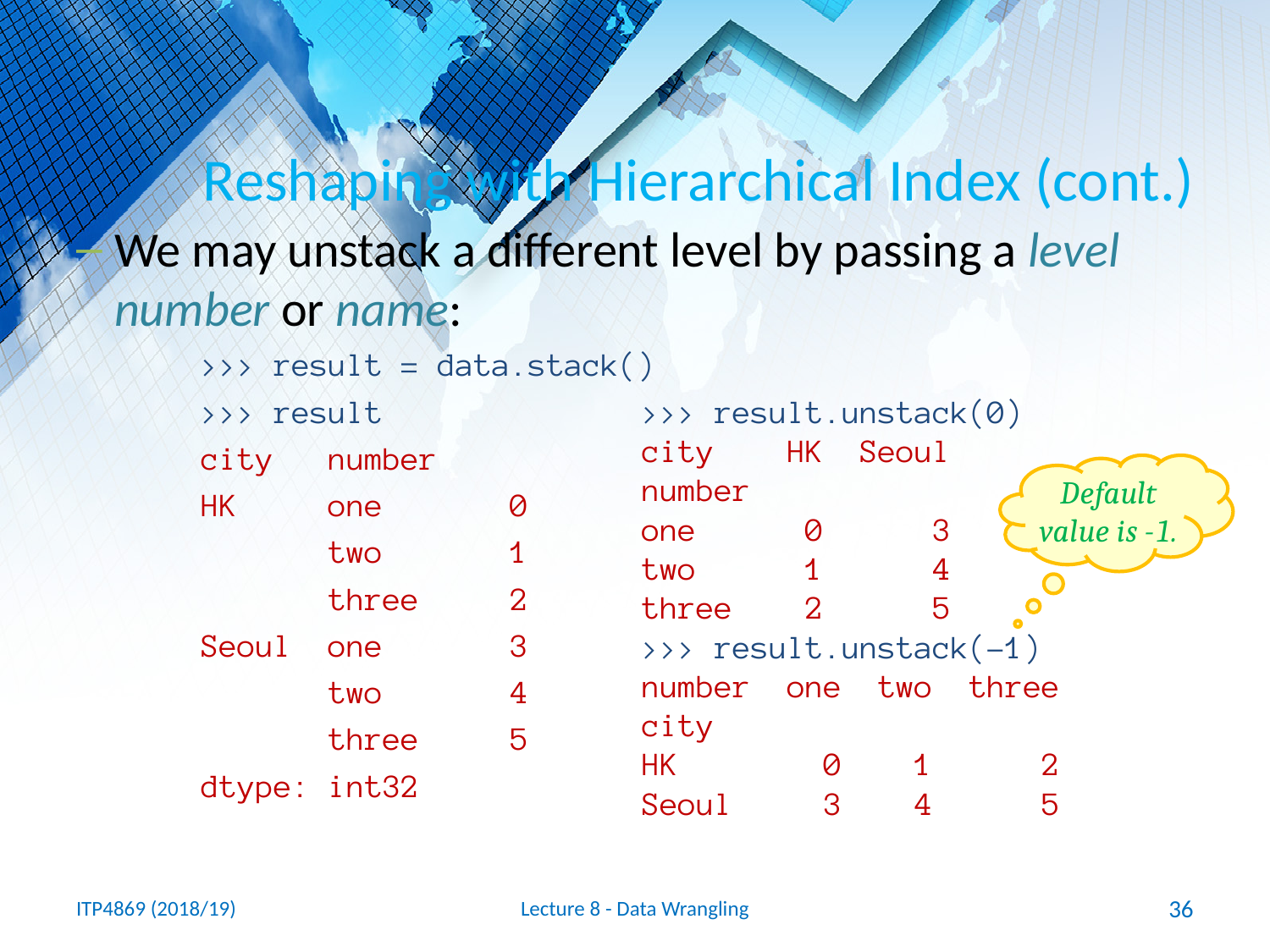

# Reshaping with Hierarchical Index (cont.)
We may unstack a different level by passing a level number or name:
>>> result = data.stack()
>>> result
city   number
HK     one       0
       two       1
       three     2
Seoul  one       3
       two       4
       three     5
dtype: int32
>>> result.unstack(0)
city    HK  Seoul
number
one      0      3
two      1      4
three    2      5
>>> result.unstack(-1)
number  one  two  three
city
HK        0    1      2
Seoul     3    4      5
Default value is -1.
ITP4869 (2018/19)
Lecture 8 - Data Wrangling
36